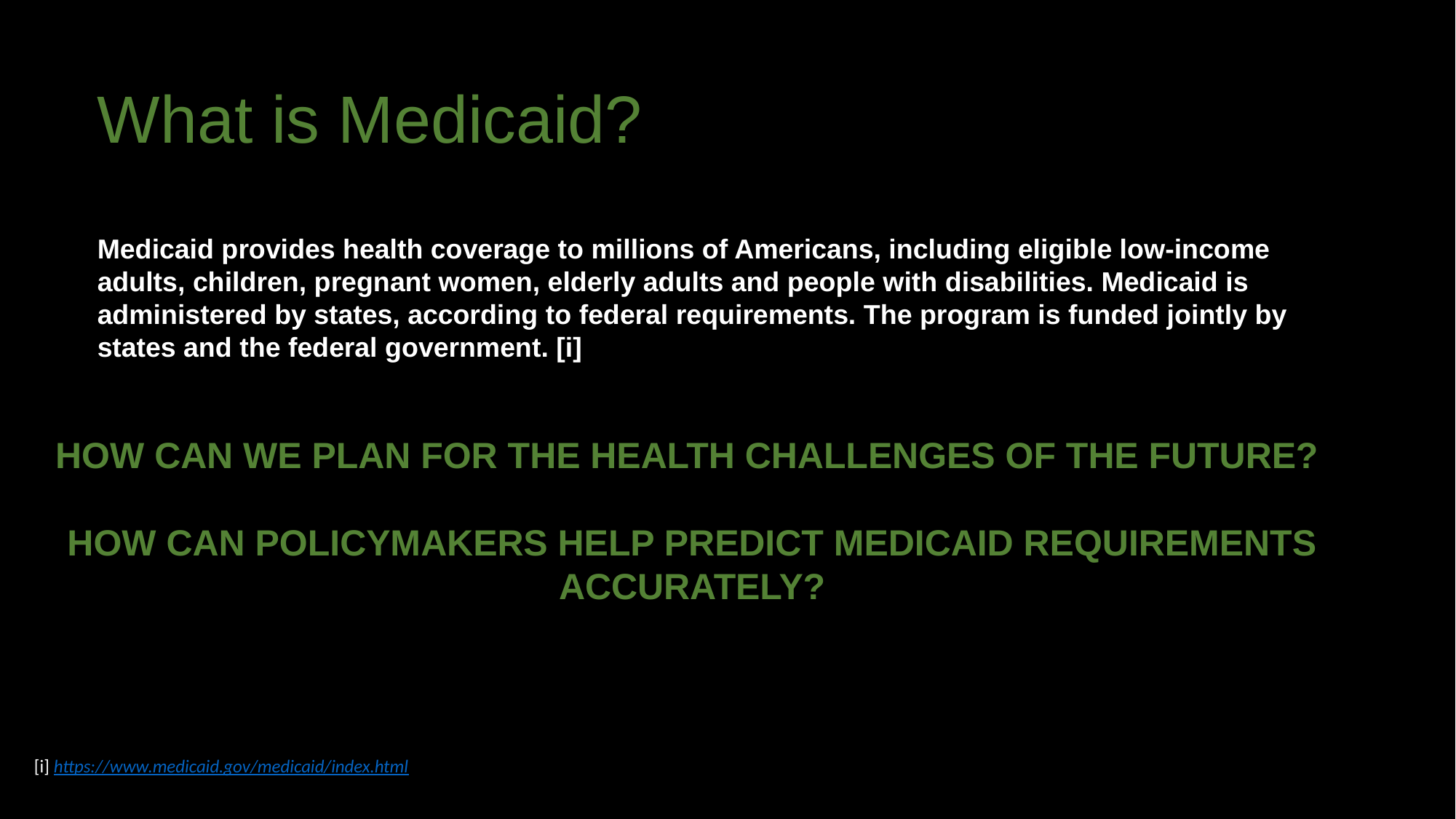

# What is Medicaid?
Medicaid provides health coverage to millions of Americans, including eligible low-income adults, children, pregnant women, elderly adults and people with disabilities. Medicaid is administered by states, according to federal requirements. The program is funded jointly by states and the federal government. [i]
HOW CAN WE PLAN FOR THE HEALTH CHALLENGES OF THE FUTURE?

HOW CAN POLICYMAKERS HELP PREDICT MEDICAID REQUIREMENTS ACCURATELY?
[i] https://www.medicaid.gov/medicaid/index.html